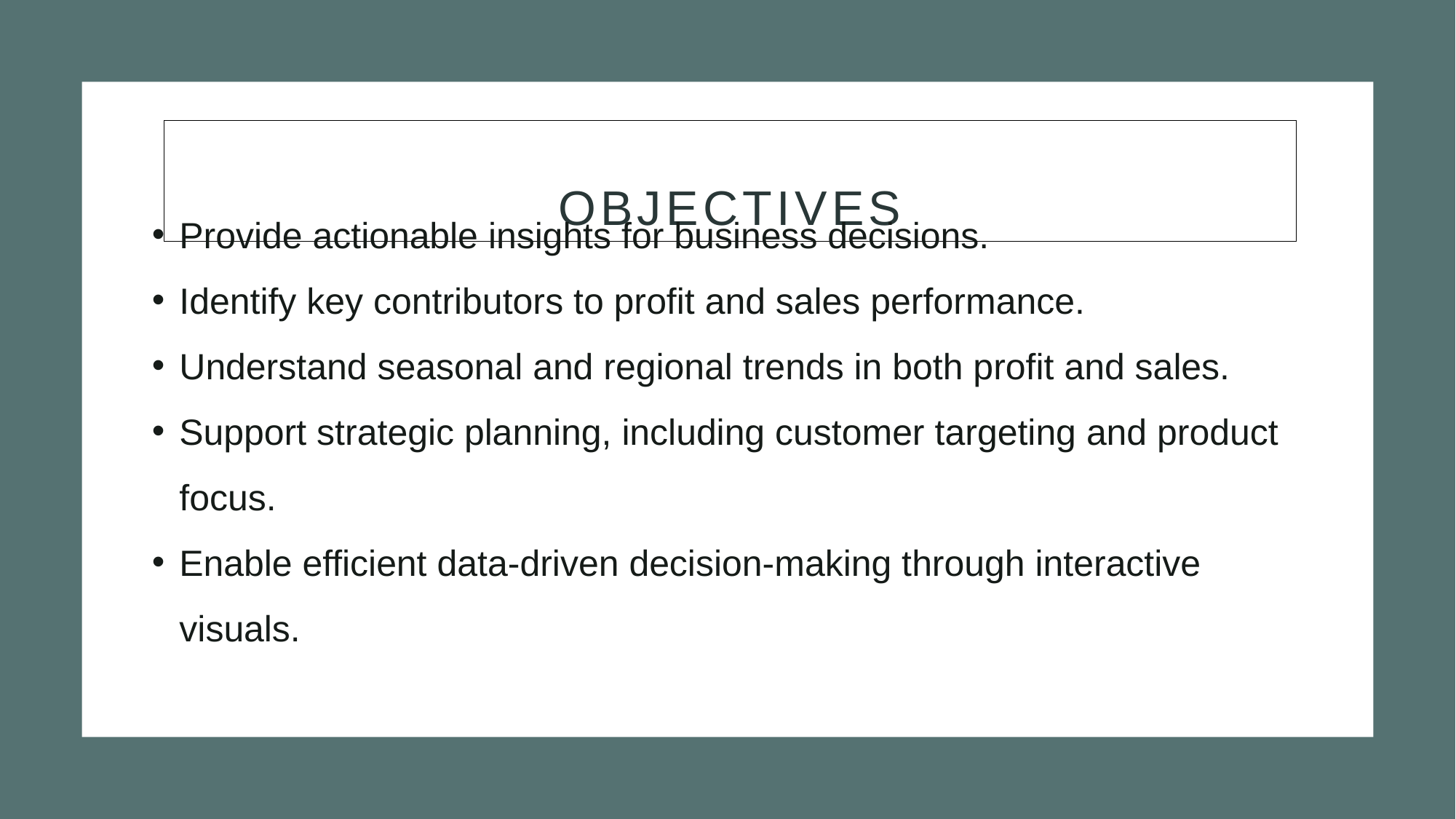

# Objectives

Provide actionable insights for business decisions.
Identify key contributors to profit and sales performance.
Understand seasonal and regional trends in both profit and sales.
Support strategic planning, including customer targeting and product focus.
Enable efficient data-driven decision-making through interactive visuals.